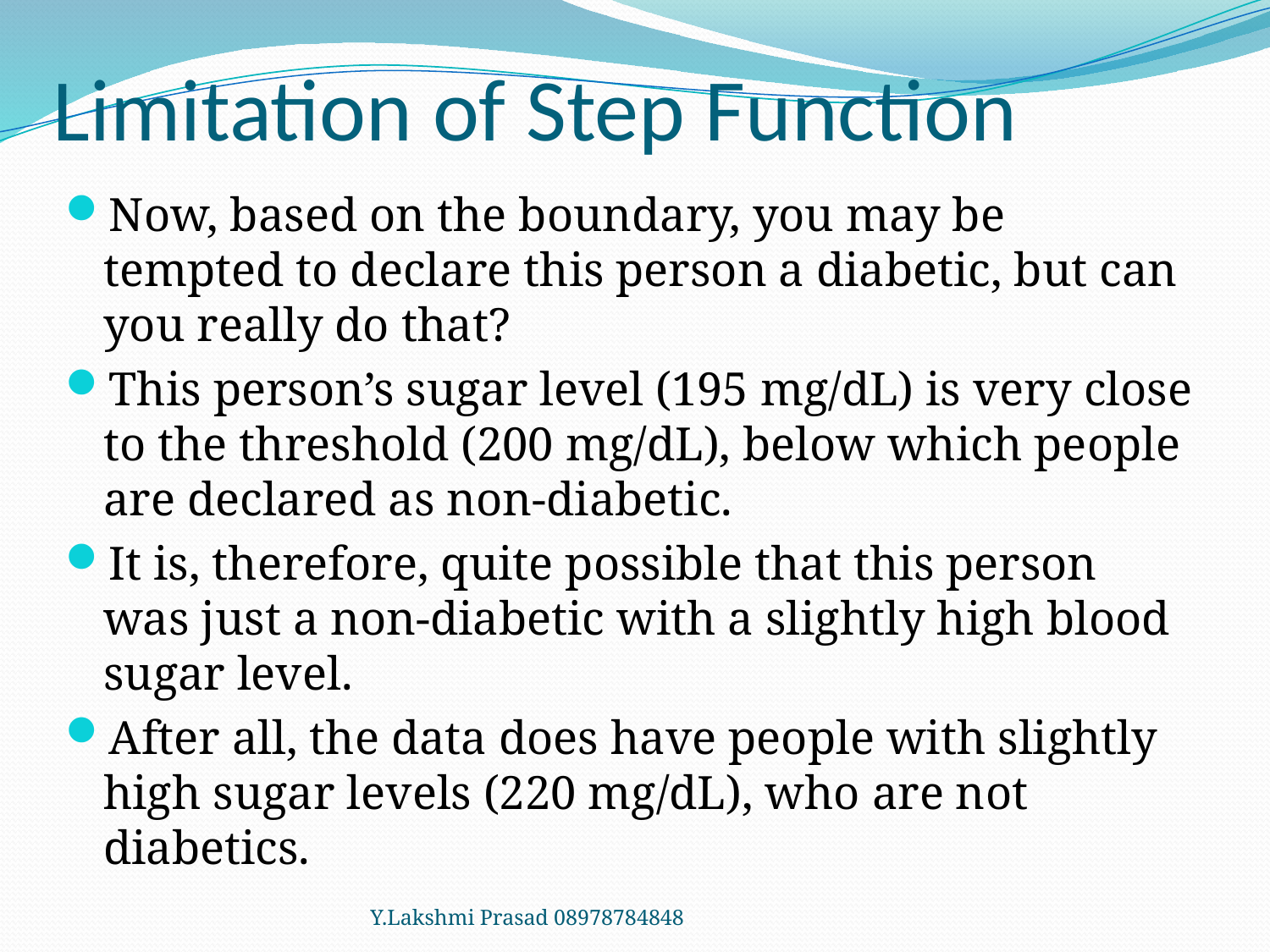

# Limitation of Step Function
Now, based on the boundary, you may be tempted to declare this person a diabetic, but can you really do that?
This person’s sugar level (195 mg/dL) is very close to the threshold (200 mg/dL), below which people are declared as non-diabetic.
It is, therefore, quite possible that this person was just a non-diabetic with a slightly high blood sugar level.
After all, the data does have people with slightly high sugar levels (220 mg/dL), who are not diabetics.
Y.Lakshmi Prasad 08978784848